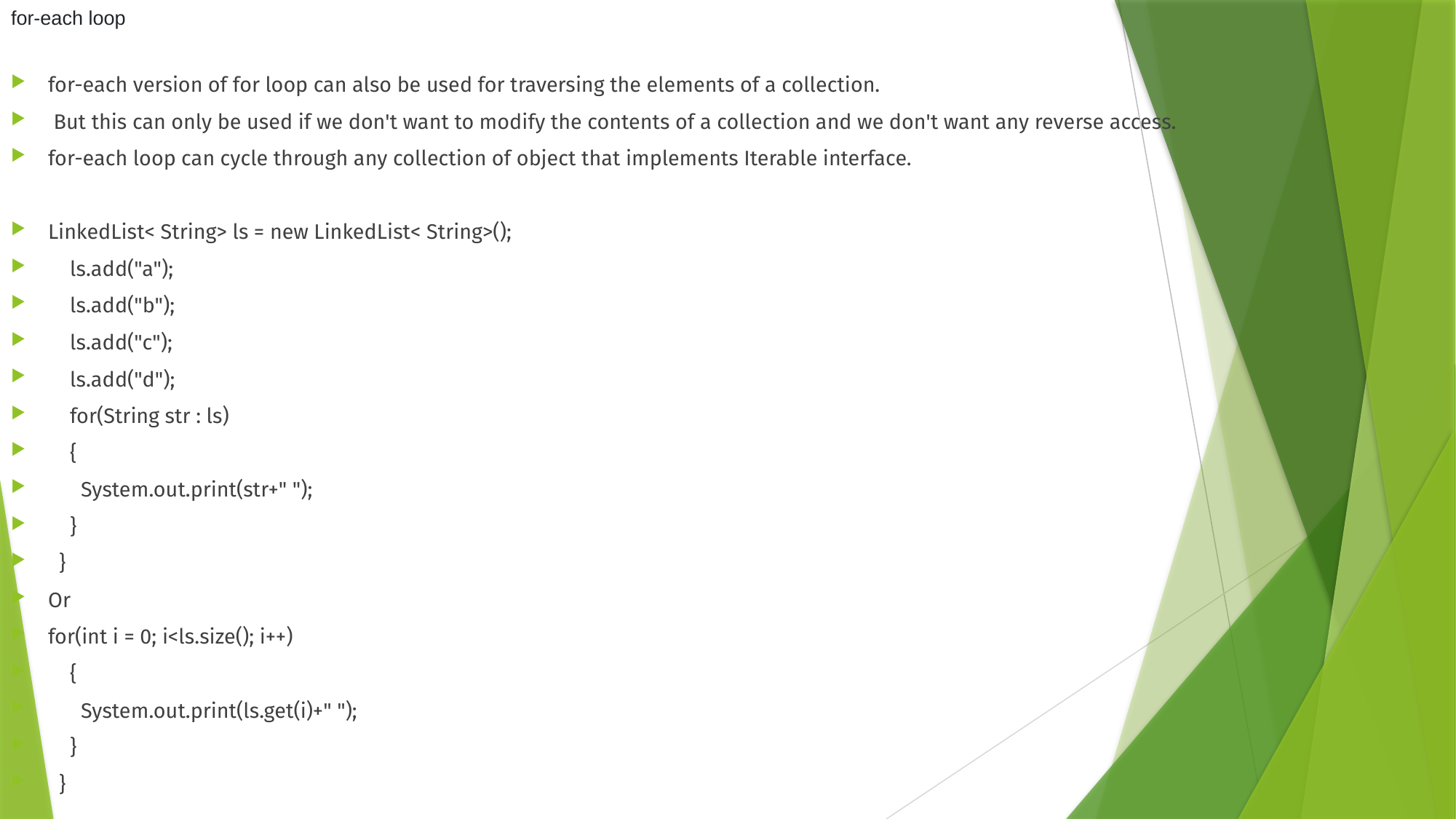

# for-each loop
for-each version of for loop can also be used for traversing the elements of a collection.
 But this can only be used if we don't want to modify the contents of a collection and we don't want any reverse access.
for-each loop can cycle through any collection of object that implements Iterable interface.

LinkedList< String> ls = new LinkedList< String>();
    ls.add("a");
    ls.add("b");
    ls.add("c");
    ls.add("d");
    for(String str : ls)
    {
      System.out.print(str+" ");
    }
  }
Or
for(int i = 0; i<ls.size(); i++)
    {
      System.out.print(ls.get(i)+" ");
    }
  }